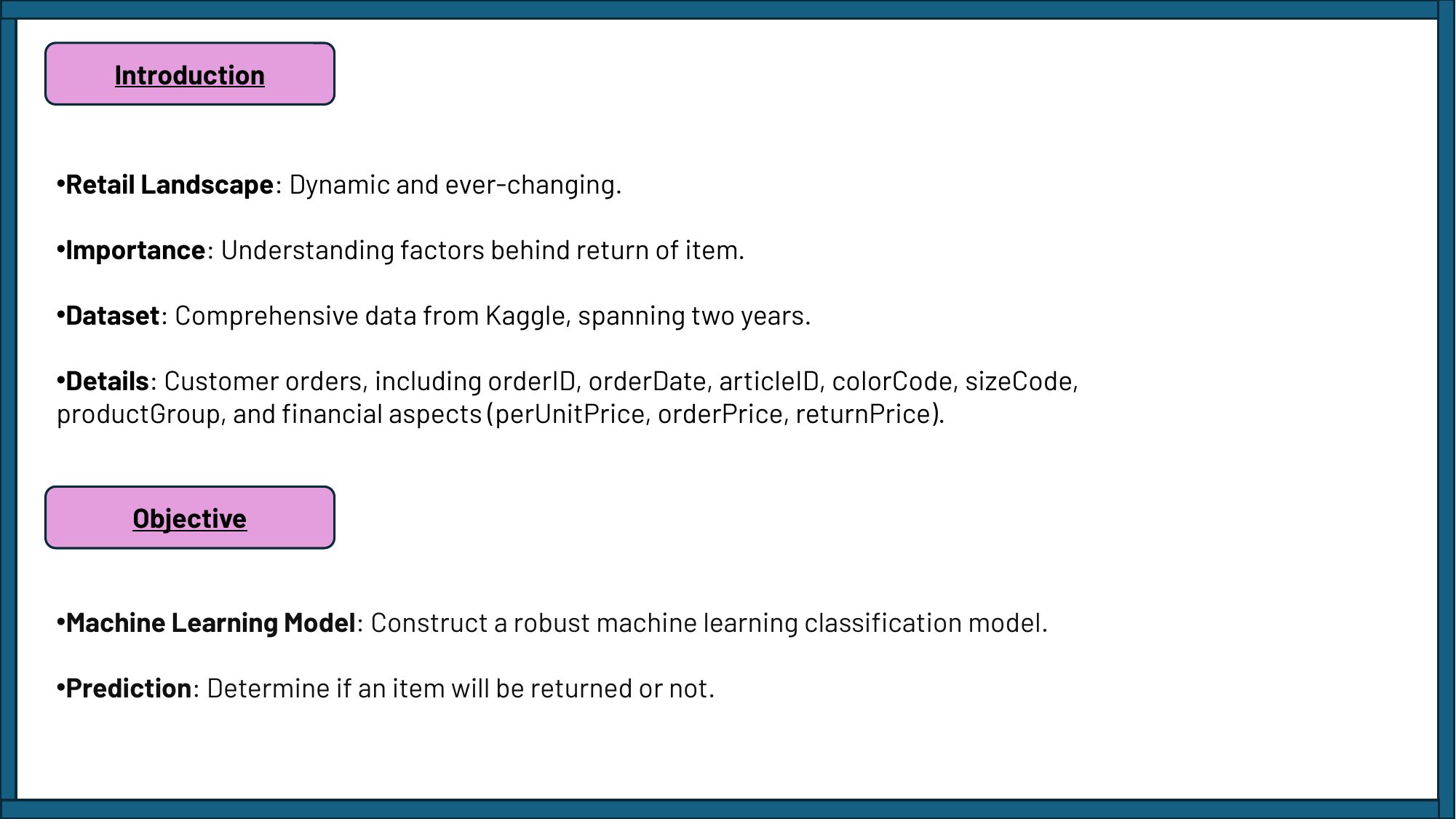

Introduction

Retail Landscape: Dynamic and ever-changing.

Importance: Understanding factors behind return of item.

Dataset: Comprehensive data from Kaggle, spanning two years.

Details: Customer orders, including orderID, orderDate, articleID, colorCode, sizeCode, productGroup, and financial aspects (perUnitPrice, orderPrice, returnPrice).
Objective
Machine Learning Model: Construct a robust machine learning classification model.

Prediction: Determine if an item will be returned or not.